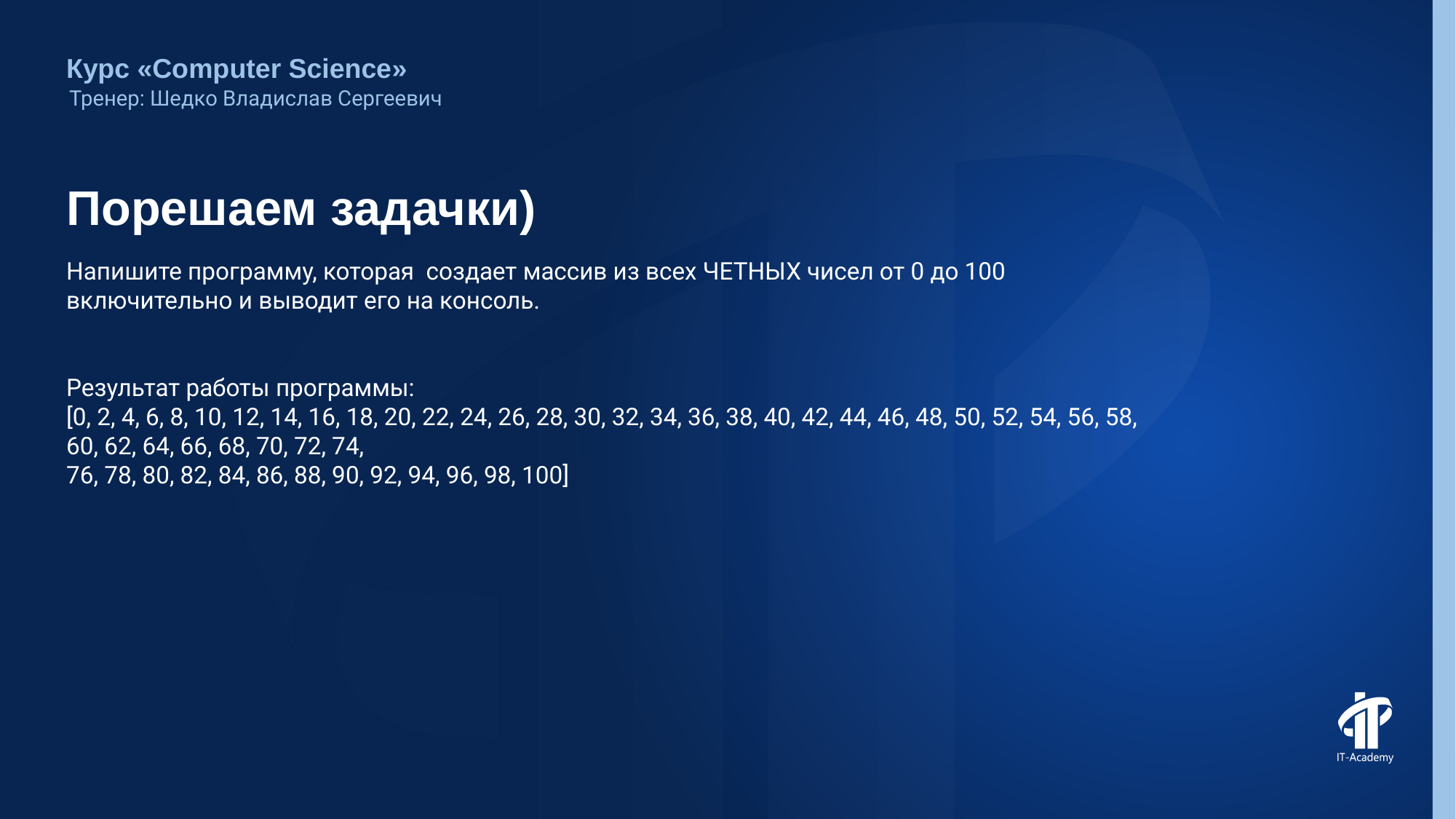

Курс «Computer Science»
Тренер: Шедко Владислав Сергеевич

# Порешаем задачки)
Напишите программу, которая  создает массив из всех ЧЕТНЫХ чисел от 0 до 100 включительно и выводит его на консоль.

Результат работы программы:
[0, 2, 4, 6, 8, 10, 12, 14, 16, 18, 20, 22, 24, 26, 28, 30, 32, 34, 36, 38, 40, 42, 44, 46, 48, 50, 52, 54, 56, 58, 60, 62, 64, 66, 68, 70, 72, 74,
76, 78, 80, 82, 84, 86, 88, 90, 92, 94, 96, 98, 100]